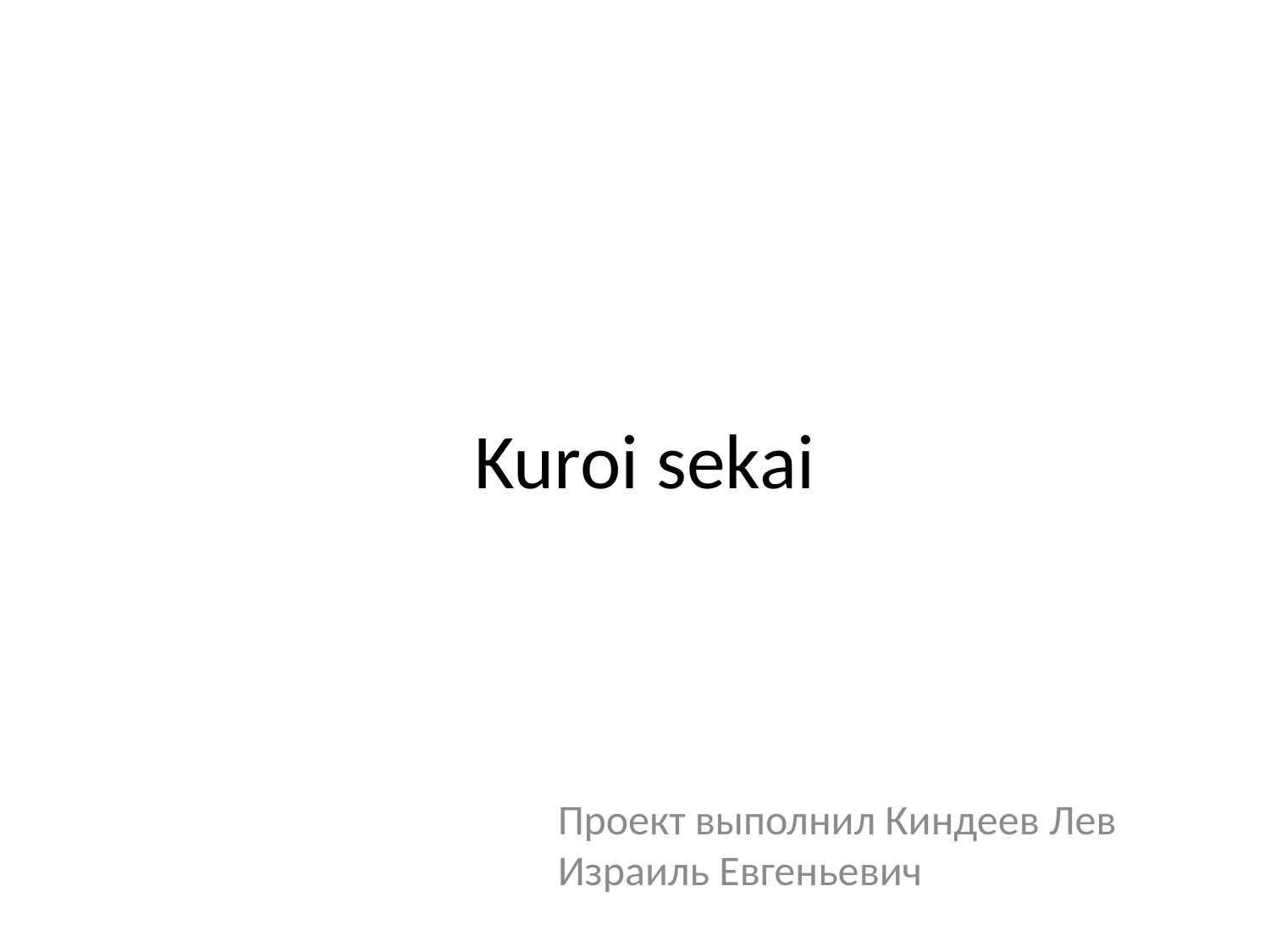

# Kuroi sekai
Проект выполнил Киндеев Лев Израиль Евгеньевич